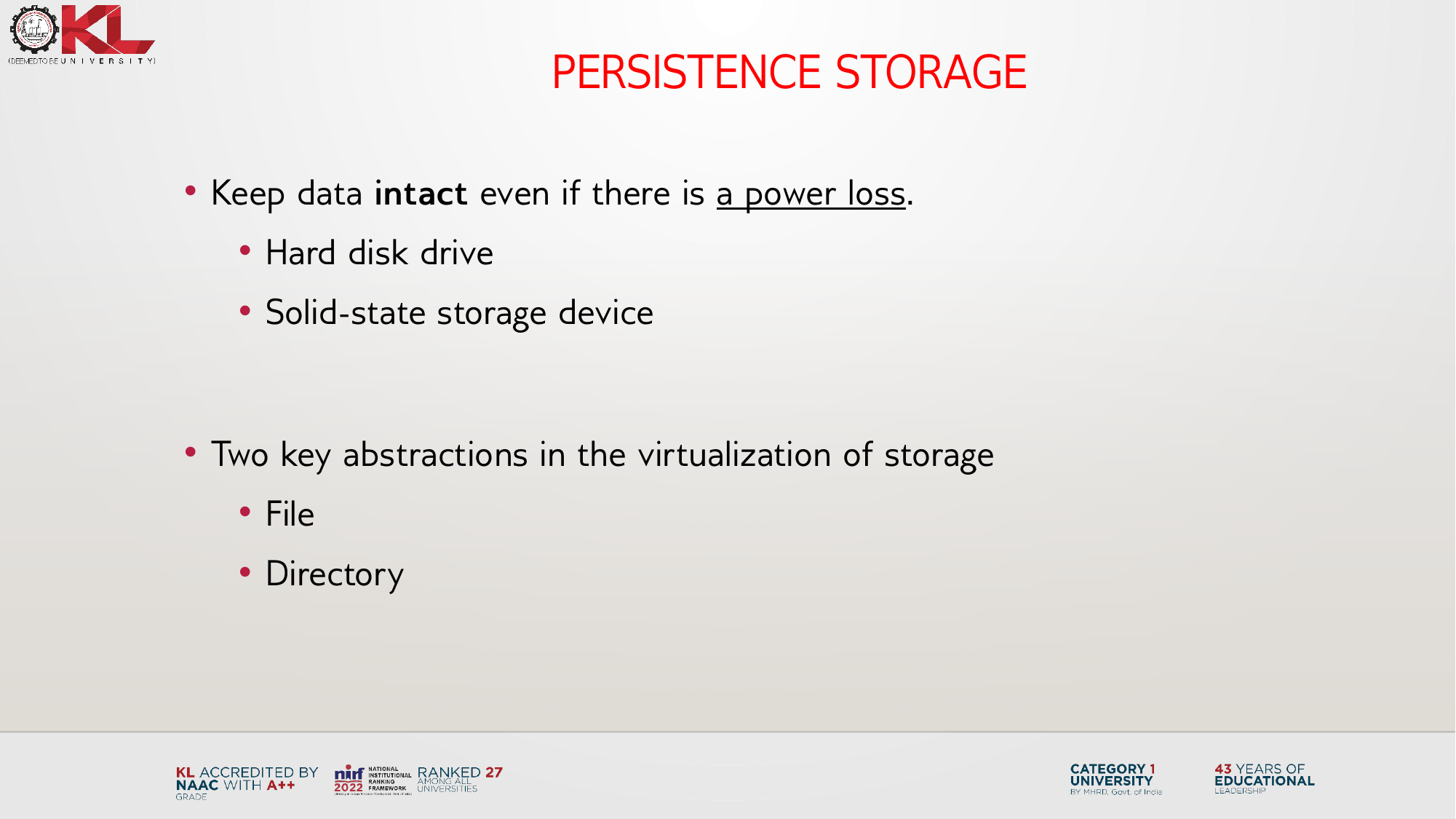

# Persistence STORAGE
Keep data intact even if there is a power loss.
Hard disk drive
Solid-state storage device

Two key abstractions in the virtualization of storage
File
Directory